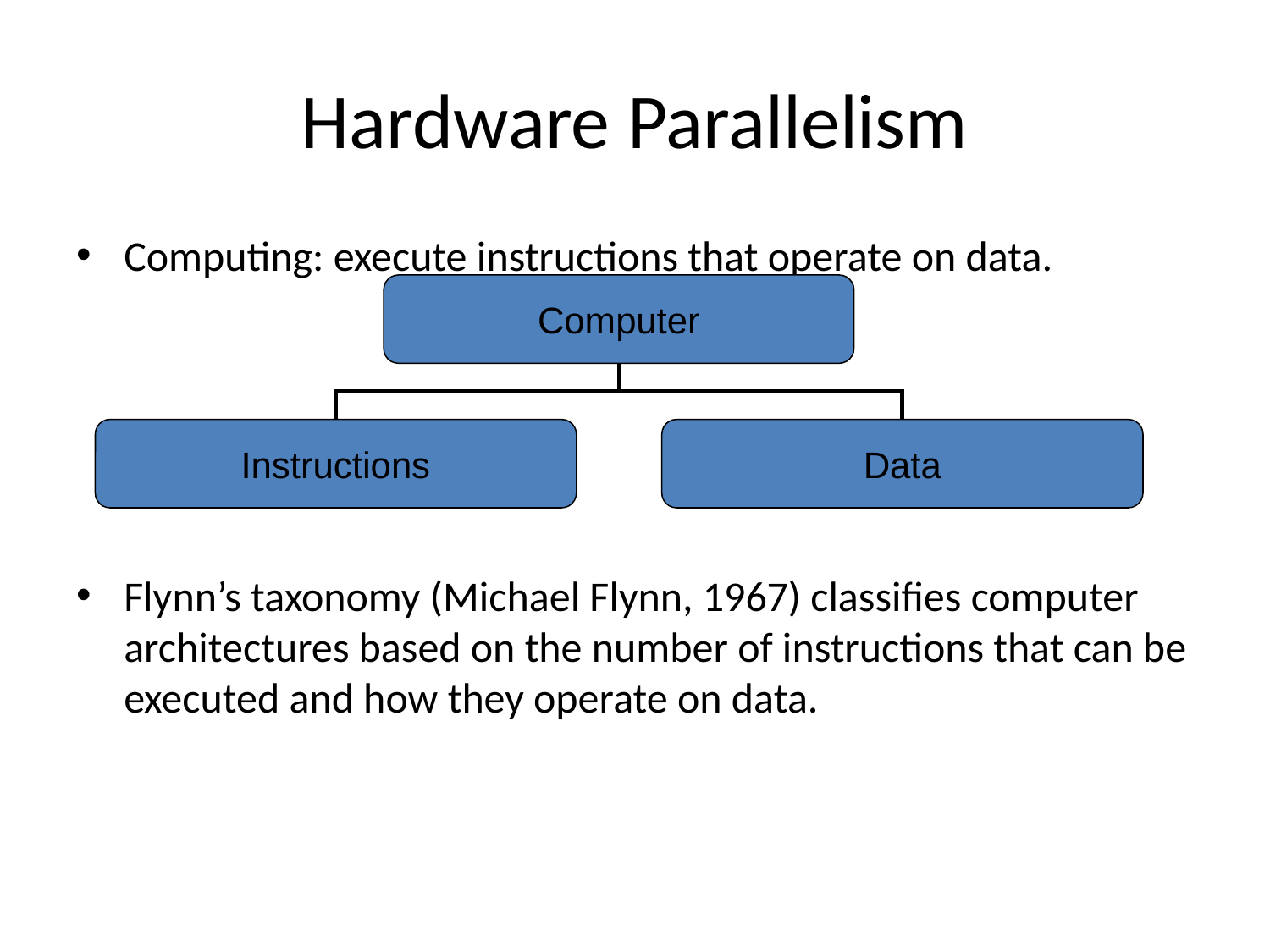

# Hardware Parallelism
Computing: execute instructions that operate on data.

Flynn’s taxonomy (Michael Flynn, 1967) classifies computer architectures based on the number of instructions that can be executed and how they operate on data.
Computer
Instructions
Data